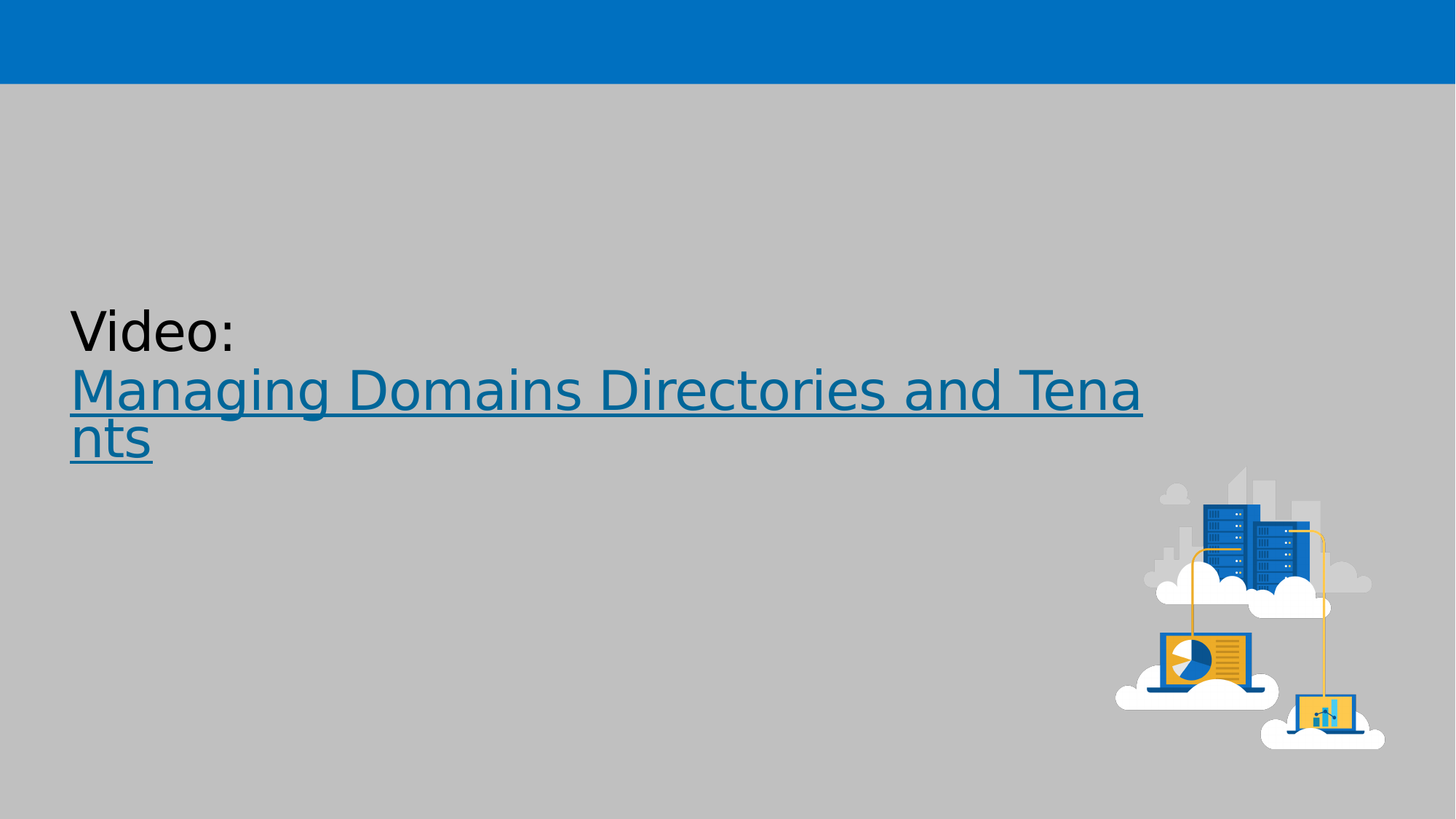

# Video: Managing Domains Directories and Tenants